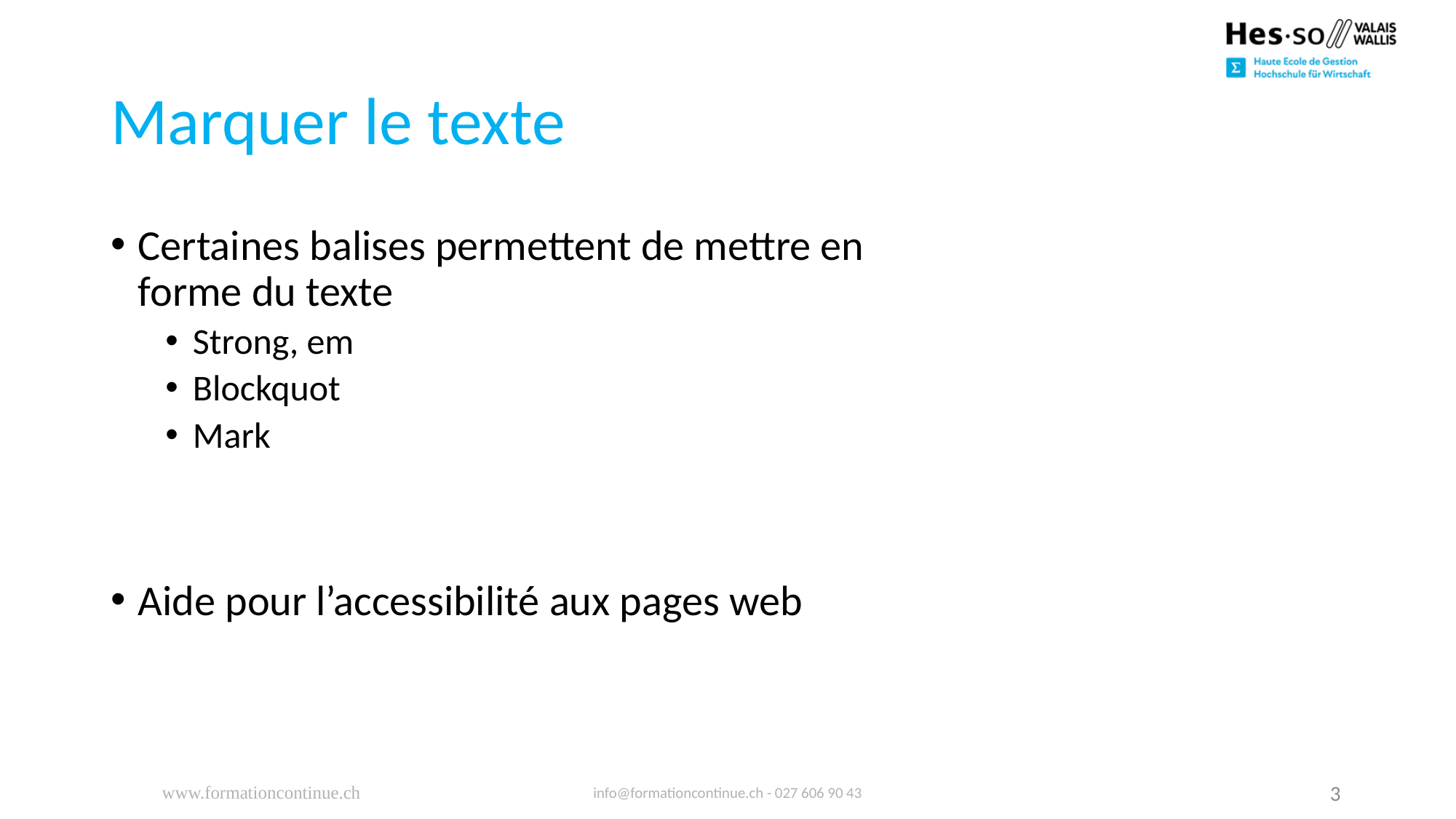

# Marquer le texte
Certaines balises permettent de mettre en forme du texte
Strong, em
Blockquot
Mark

Aide pour l’accessibilité aux pages web
www.formationcontinue.ch
info@formationcontinue.ch - 027 606 90 43
3